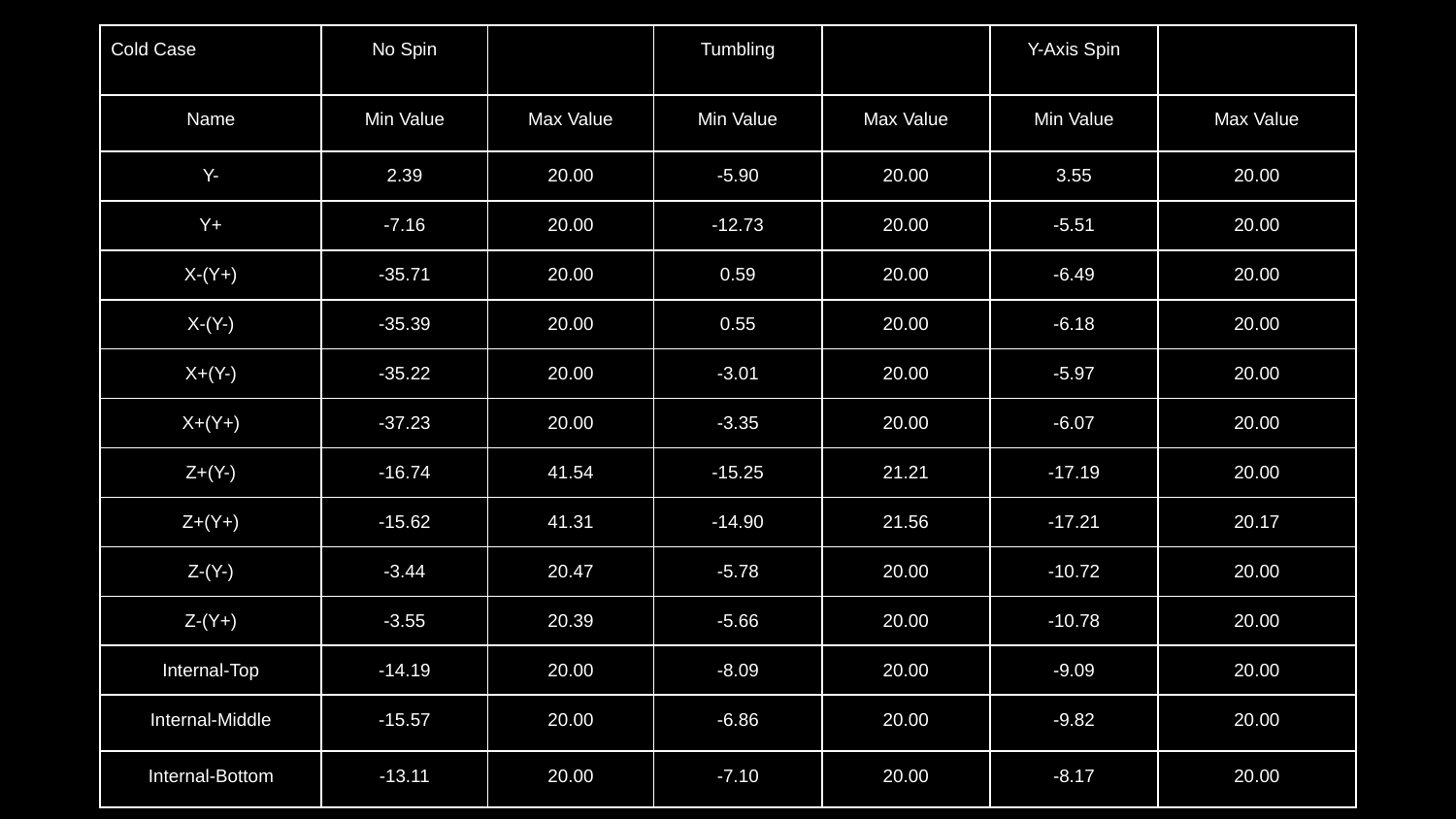

| Cold Case | No Spin |  | Tumbling |  | Y-Axis Spin |  |
| --- | --- | --- | --- | --- | --- | --- |
| Name | Min Value | Max Value | Min Value | Max Value | Min Value | Max Value |
| Y- | 2.39 | 20.00 | -5.90 | 20.00 | 3.55 | 20.00 |
| Y+ | -7.16 | 20.00 | -12.73 | 20.00 | -5.51 | 20.00 |
| X-(Y+) | -35.71 | 20.00 | 0.59 | 20.00 | -6.49 | 20.00 |
| X-(Y-) | -35.39 | 20.00 | 0.55 | 20.00 | -6.18 | 20.00 |
| X+(Y-) | -35.22 | 20.00 | -3.01 | 20.00 | -5.97 | 20.00 |
| X+(Y+) | -37.23 | 20.00 | -3.35 | 20.00 | -6.07 | 20.00 |
| Z+(Y-) | -16.74 | 41.54 | -15.25 | 21.21 | -17.19 | 20.00 |
| Z+(Y+) | -15.62 | 41.31 | -14.90 | 21.56 | -17.21 | 20.17 |
| Z-(Y-) | -3.44 | 20.47 | -5.78 | 20.00 | -10.72 | 20.00 |
| Z-(Y+) | -3.55 | 20.39 | -5.66 | 20.00 | -10.78 | 20.00 |
| Internal-Top | -14.19 | 20.00 | -8.09 | 20.00 | -9.09 | 20.00 |
| Internal-Middle | -15.57 | 20.00 | -6.86 | 20.00 | -9.82 | 20.00 |
| Internal-Bottom | -13.11 | 20.00 | -7.10 | 20.00 | -8.17 | 20.00 |